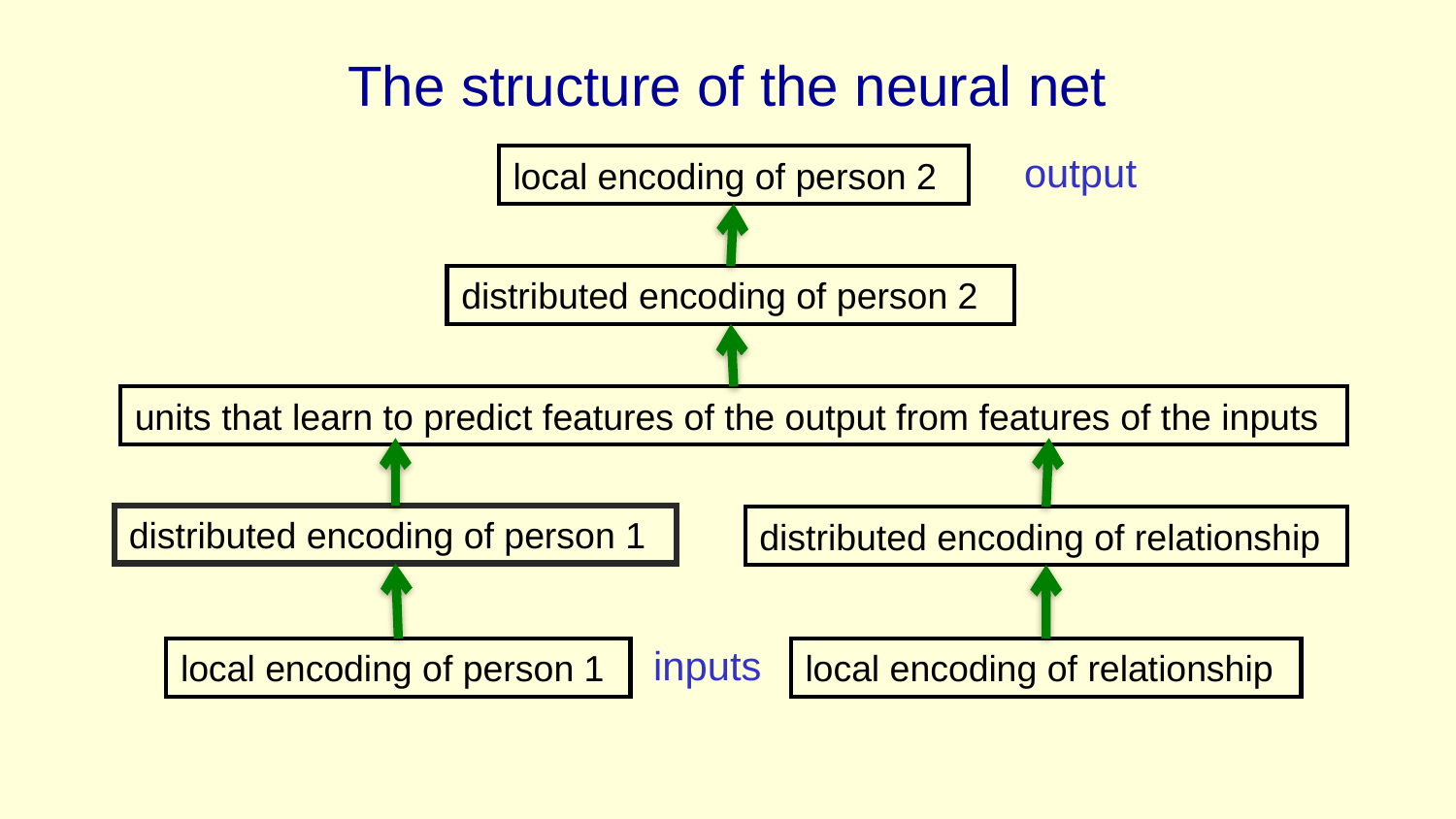

# The structure of the neural net
output
local encoding of person 2
distributed encoding of person 2
units that learn to predict features of the output from features of the inputs
distributed encoding of person 1
distributed encoding of relationship
inputs
local encoding of person 1
local encoding of relationship